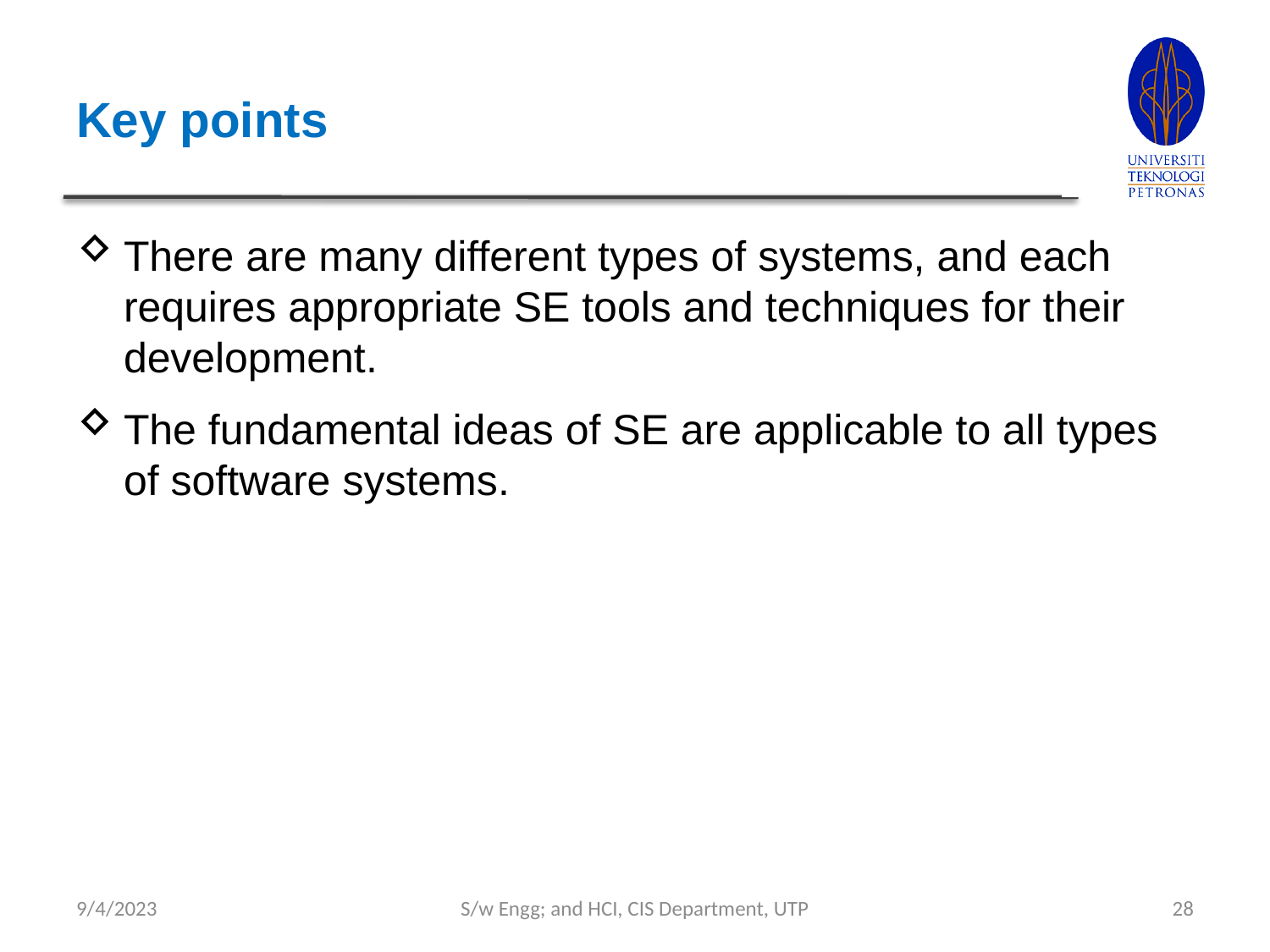

# Key points
There are many different types of systems, and each requires appropriate SE tools and techniques for their development.
The fundamental ideas of SE are applicable to all types of software systems.

9/4/2023
S/w Engg; and HCI, CIS Department, UTP
28